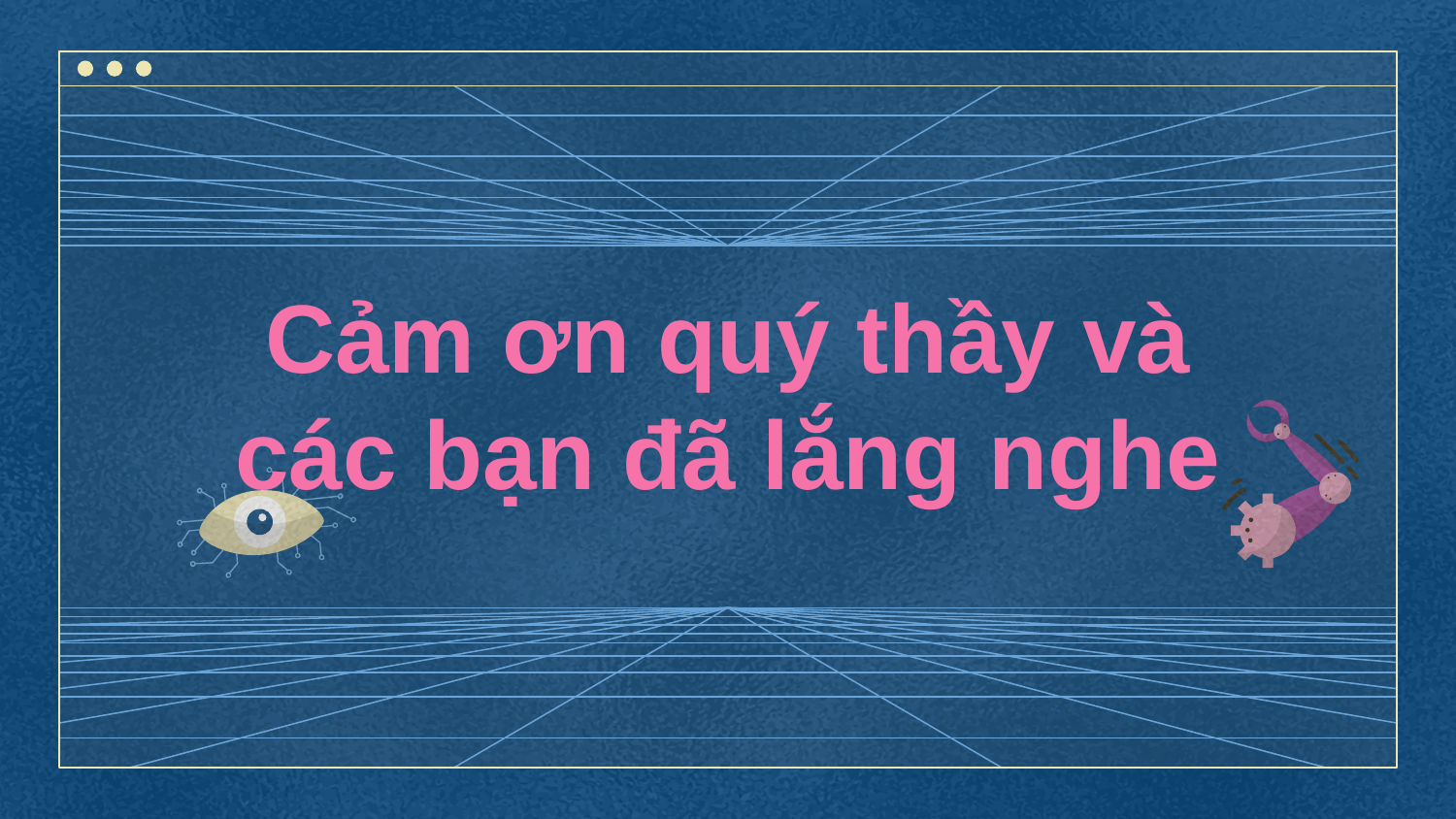

#
Cảm ơn quý thầy và các bạn đã lắng nghe